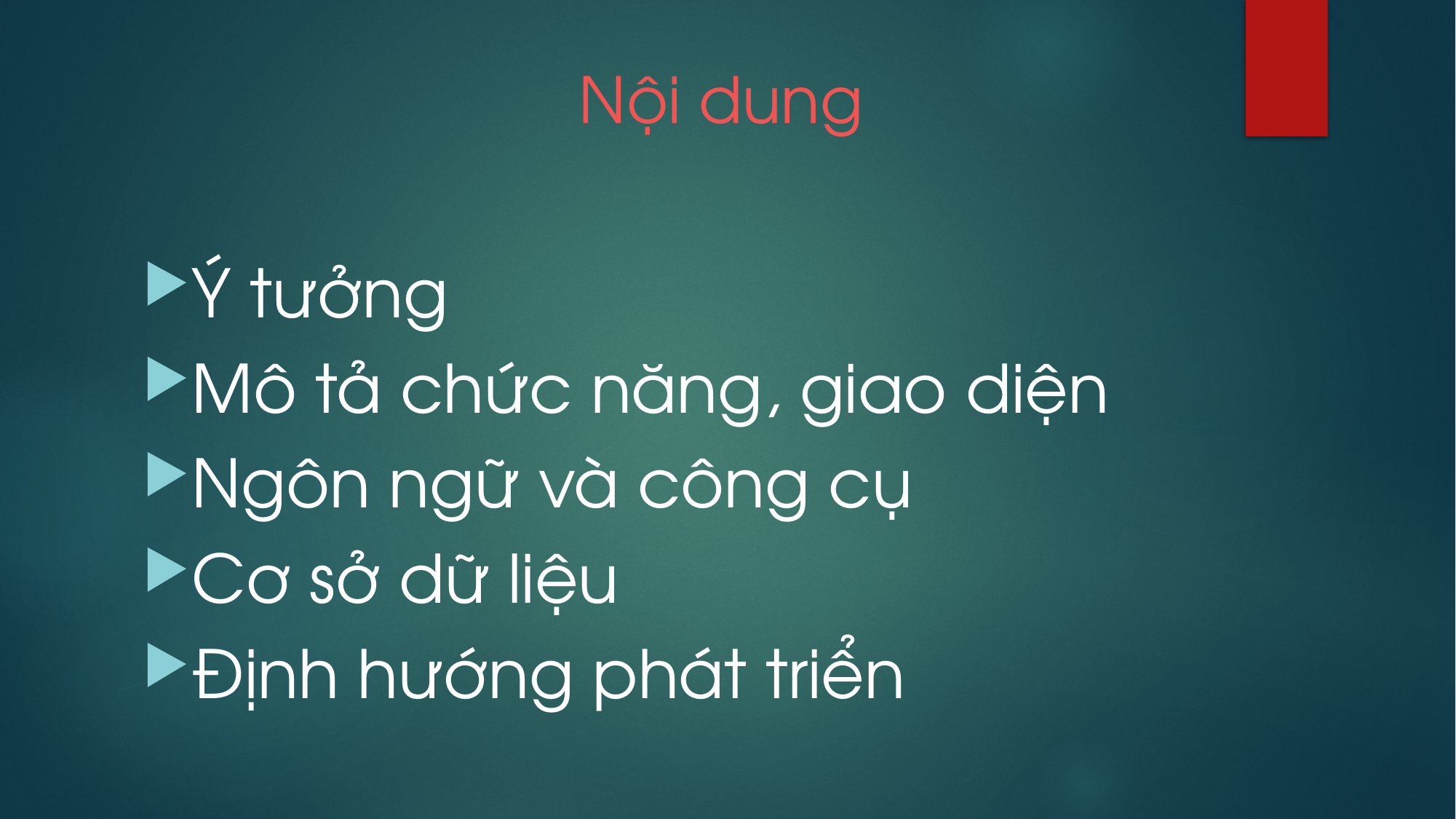

# Nội dung
Ý tưởng
Mô tả chức năng, giao diện
Ngôn ngữ và công cụ
Cơ sở dữ liệu
Định hướng phát triển